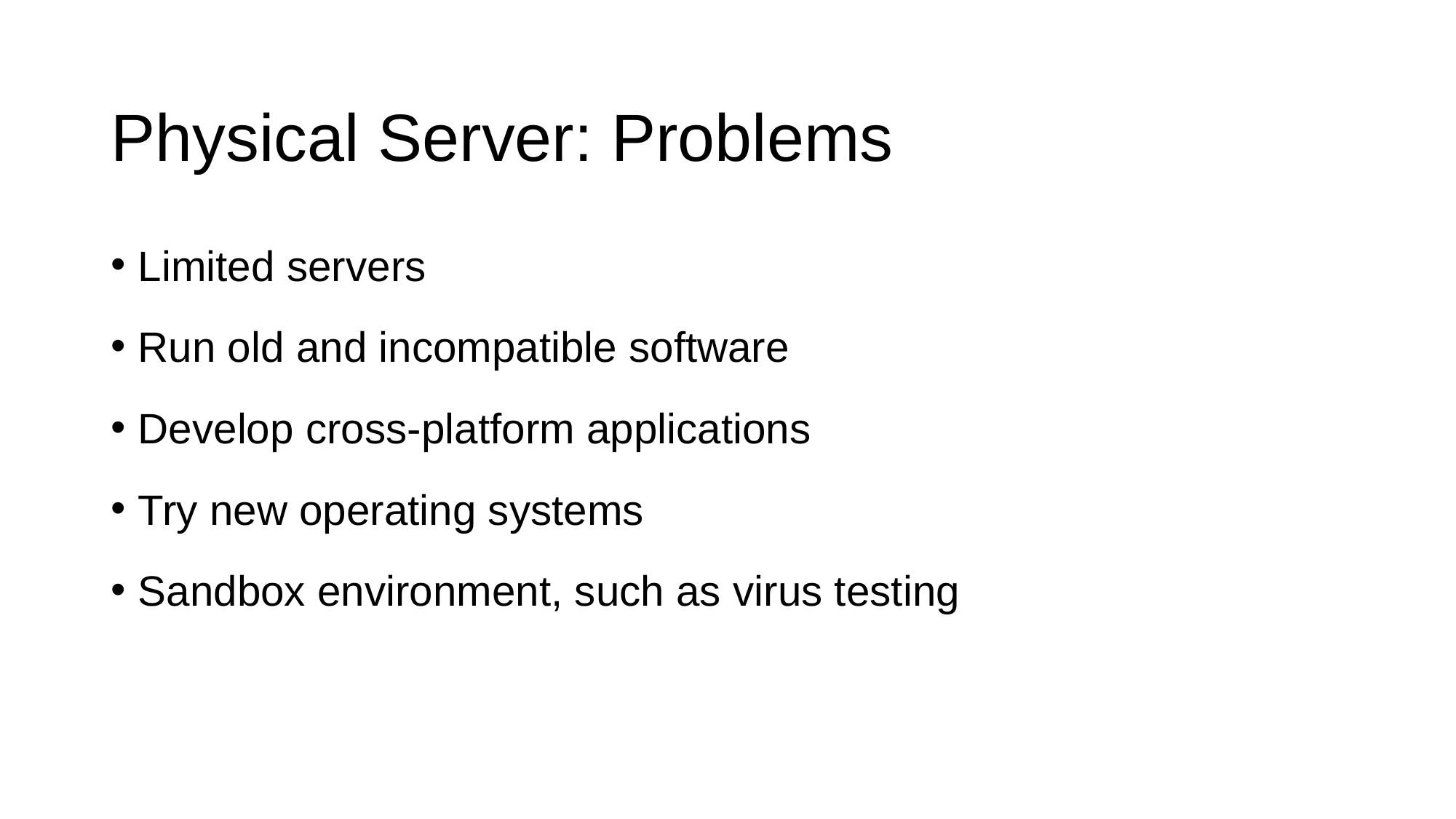

# Physical Server: Problems
Limited servers
Run old and incompatible software
Develop cross-platform applications
Try new operating systems
Sandbox environment, such as virus testing